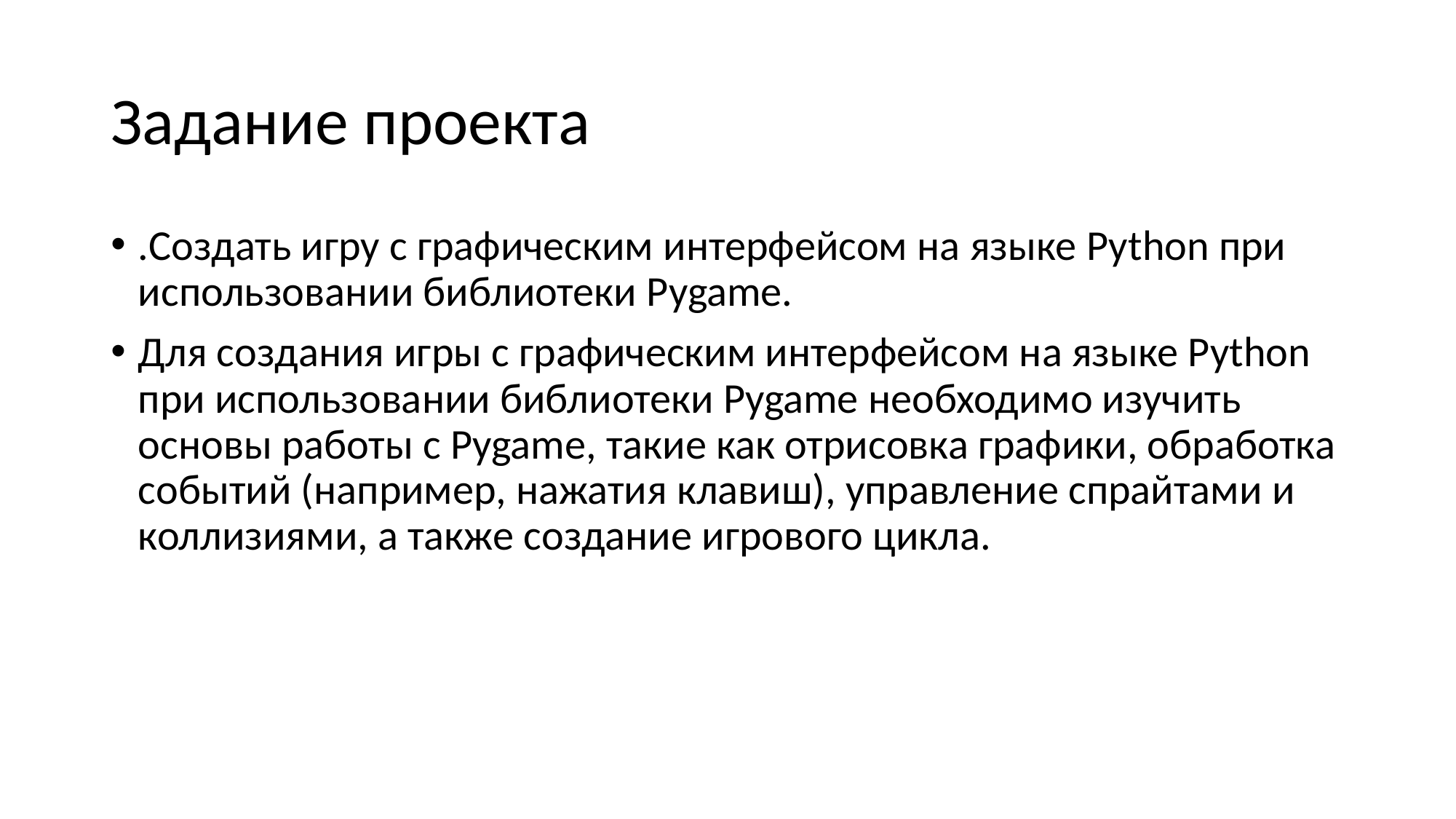

# Задание проекта
.Создать игру с графическим интерфейсом на языке Python при использовании библиотеки Pygame.
Для создания игры с графическим интерфейсом на языке Python при использовании библиотеки Pygame необходимо изучить основы работы с Pygame, такие как отрисовка графики, обработка событий (например, нажатия клавиш), управление спрайтами и коллизиями, а также создание игрового цикла.